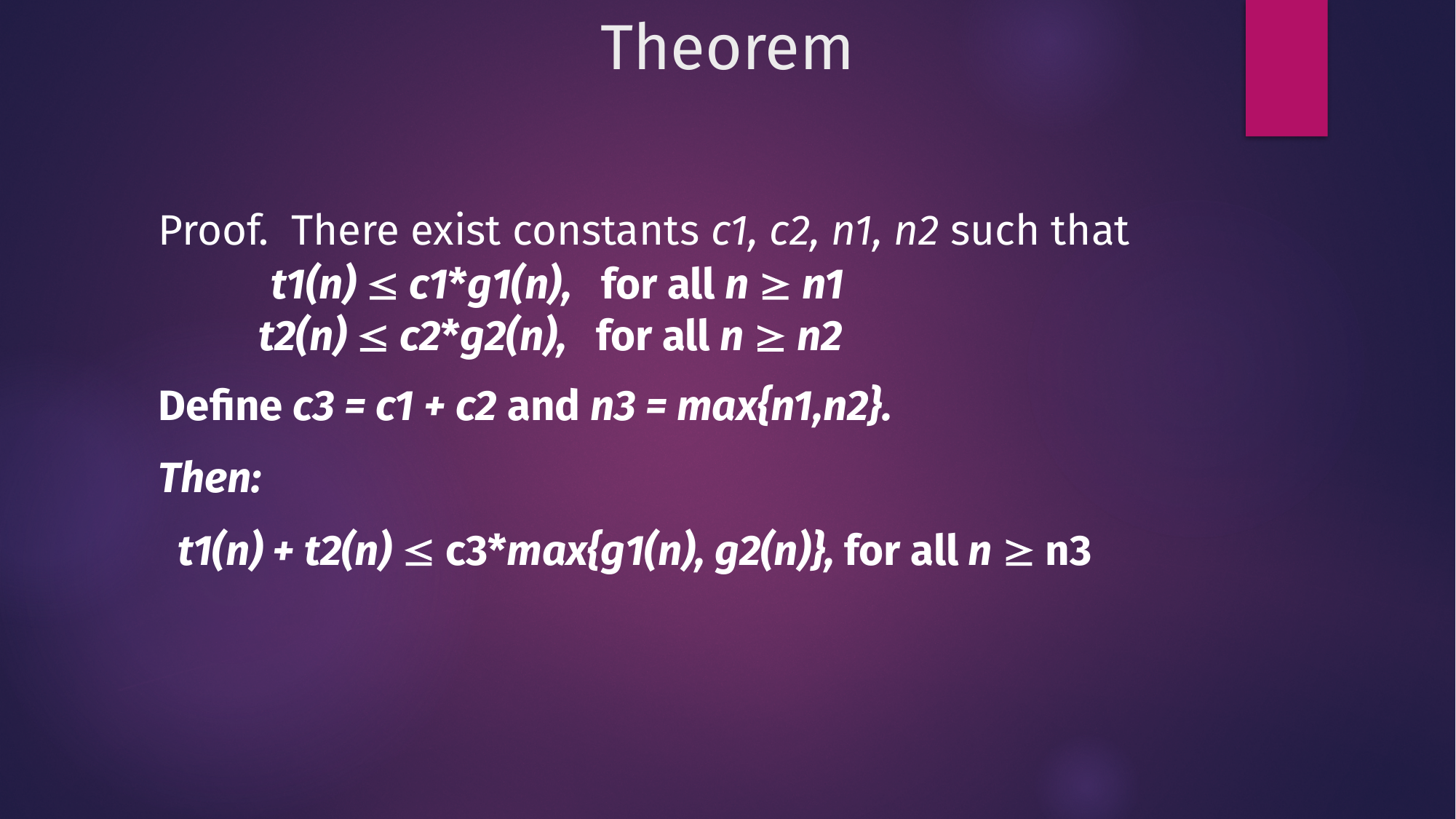

# Theorem
Proof.  There exist constants c1, c2, n1, n2 such that
          t1(n) ≤ c1*g1(n),   for all n ≥ n1
          t2(n) ≤ c2*g2(n),   for all n ≥ n2
Define c3 = c1 + c2 and n3 = max{n1,n2}.
Then:
  t1(n) + t2(n) ≤ c3*max{g1(n), g2(n)}, for all n ≥ n3